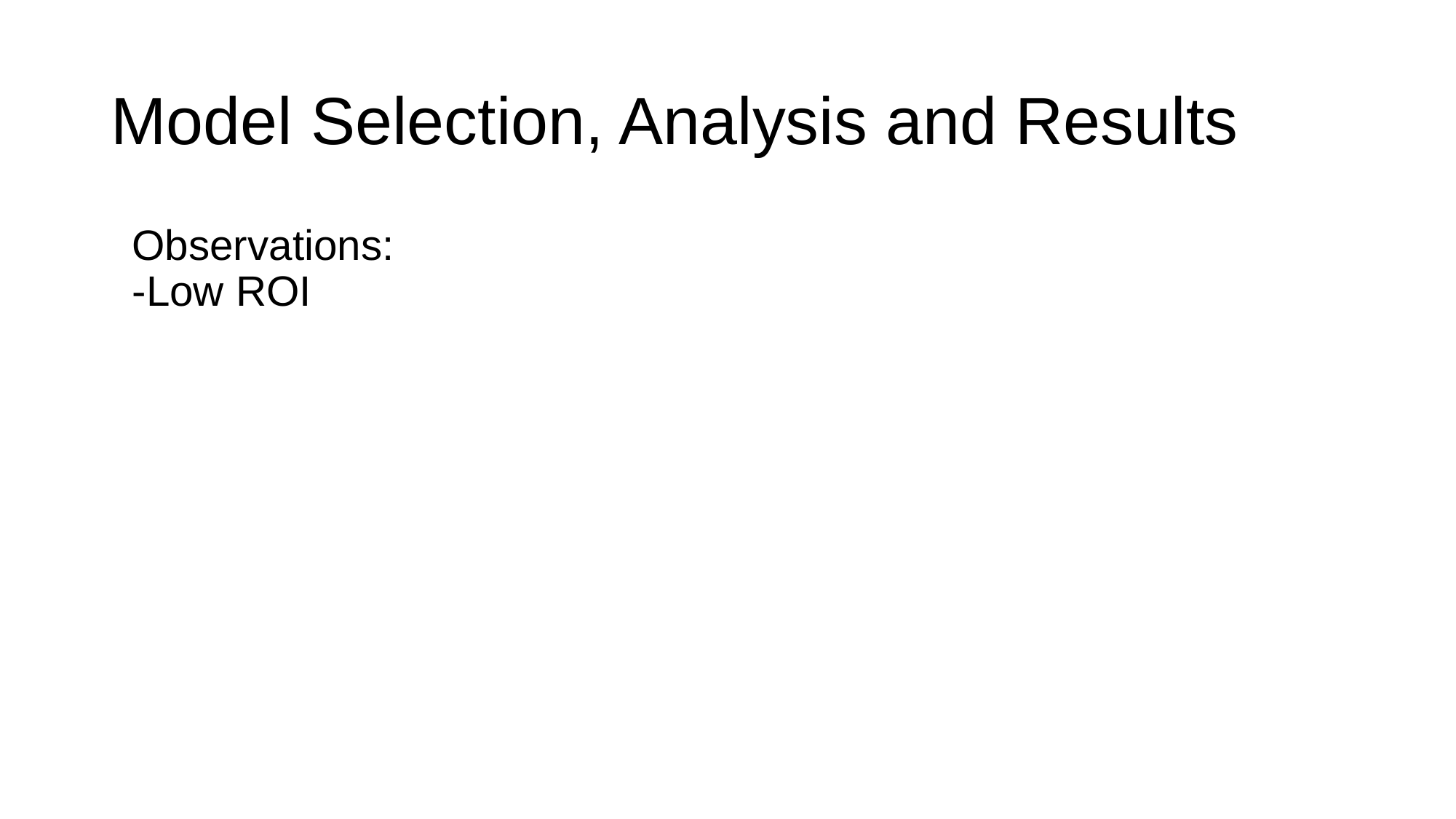

# Model Selection, Analysis and Results
Observations:
-Low ROI